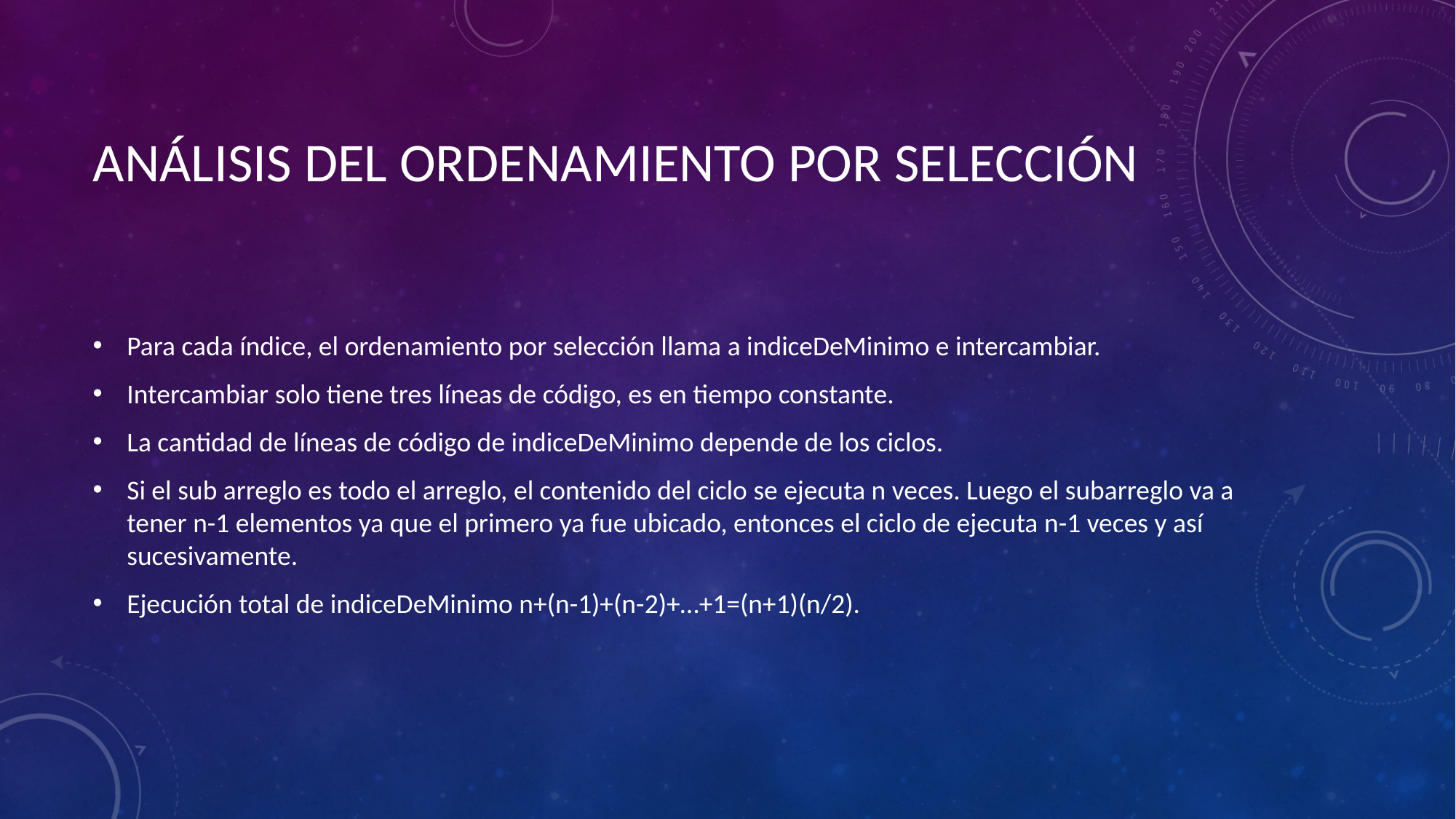

# Análisis del ordenamiento por selección
Para cada índice, el ordenamiento por selección llama a indiceDeMinimo e intercambiar.
Intercambiar solo tiene tres líneas de código, es en tiempo constante.
La cantidad de líneas de código de indiceDeMinimo depende de los ciclos.
Si el sub arreglo es todo el arreglo, el contenido del ciclo se ejecuta n veces. Luego el subarreglo va a tener n-1 elementos ya que el primero ya fue ubicado, entonces el ciclo de ejecuta n-1 veces y así sucesivamente.
Ejecución total de indiceDeMinimo n+(n-1)+(n-2)+…+1=(n+1)(n/2).